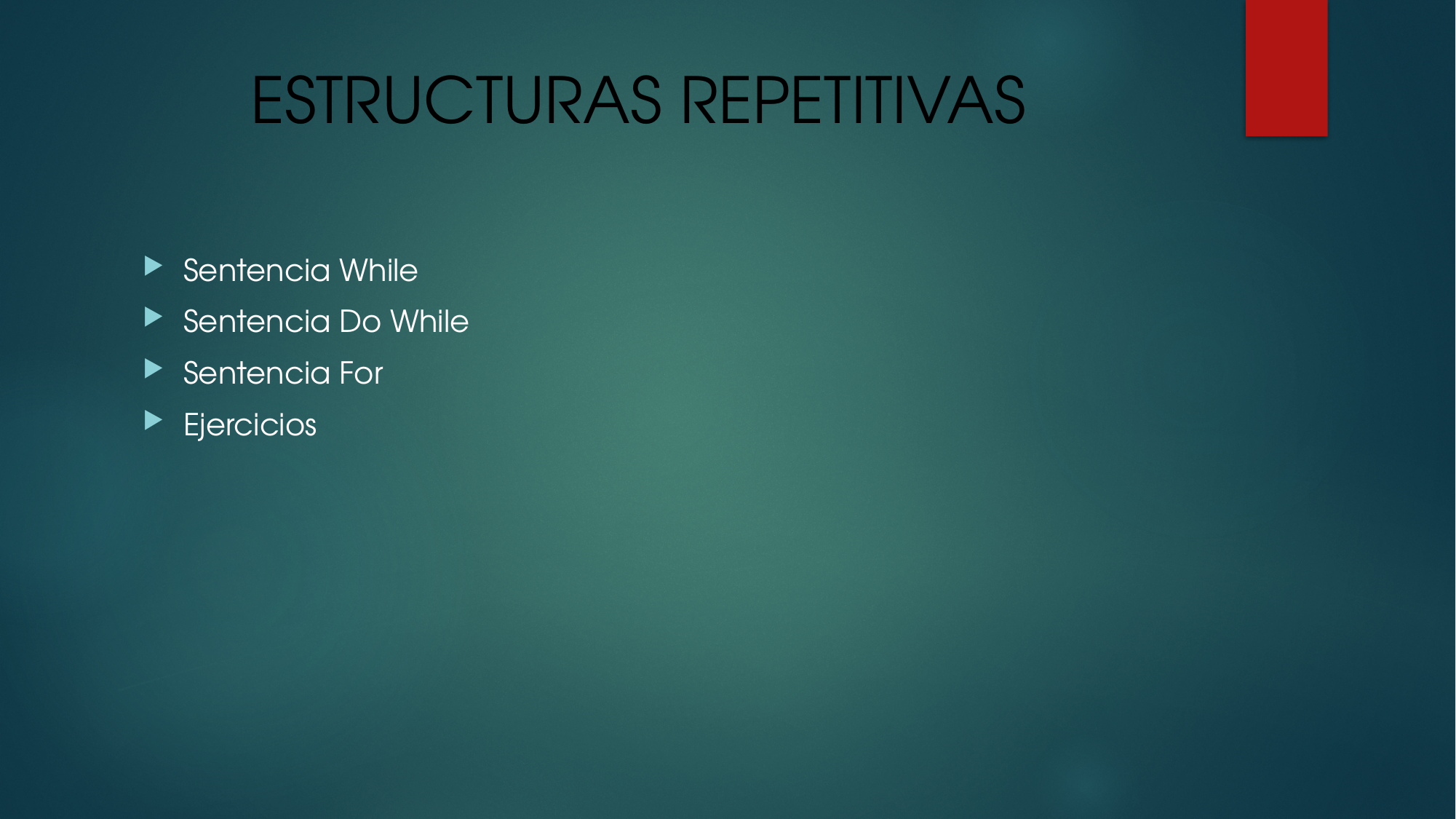

# ESTRUCTURAS REPETITIVAS
Sentencia While
Sentencia Do While
Sentencia For
Ejercicios